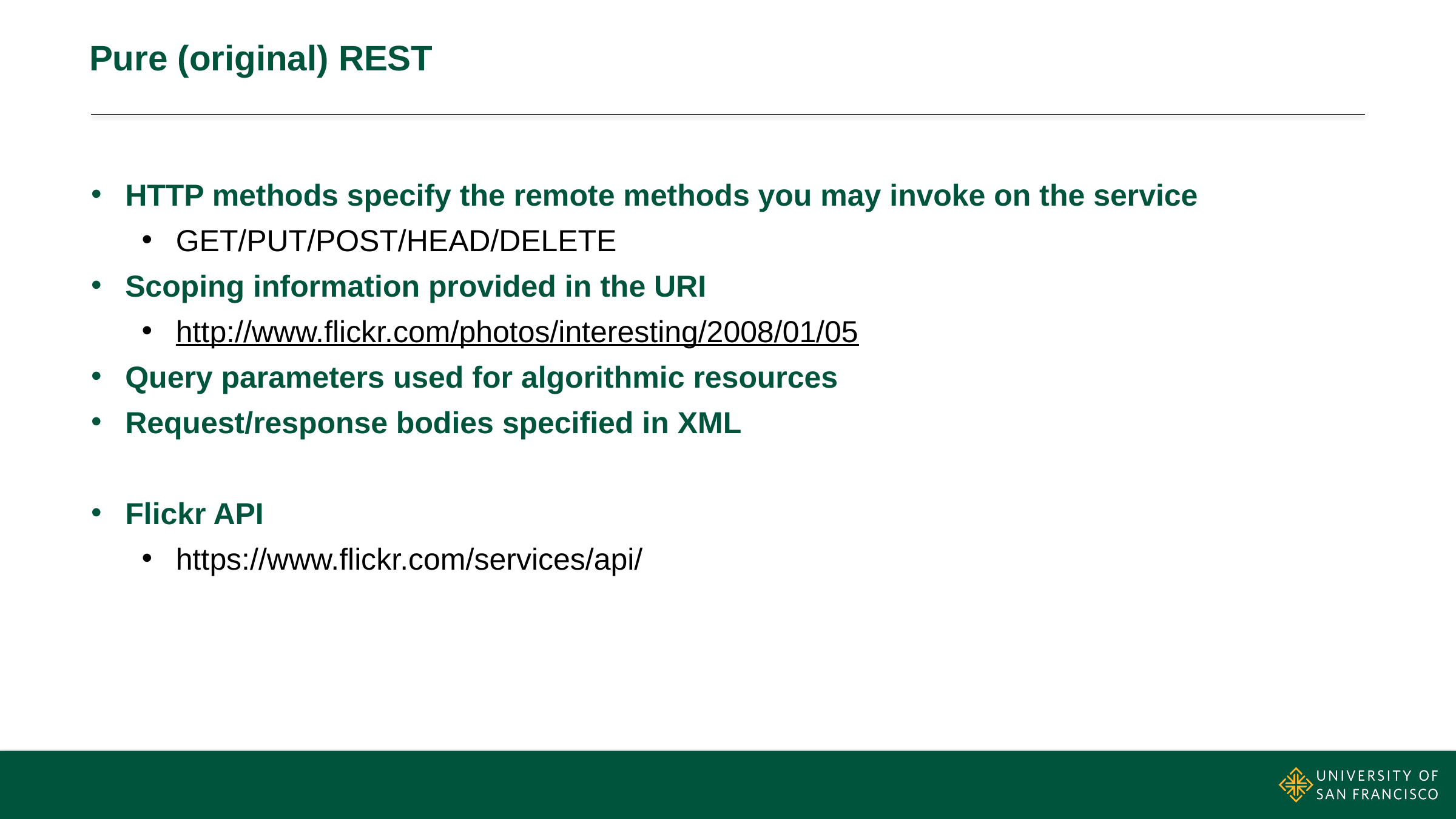

# Pure (original) REST
HTTP methods specify the remote methods you may invoke on the service
GET/PUT/POST/HEAD/DELETE
Scoping information provided in the URI
http://www.flickr.com/photos/interesting/2008/01/05
Query parameters used for algorithmic resources
Request/response bodies specified in XML

Flickr API
https://www.flickr.com/services/api/